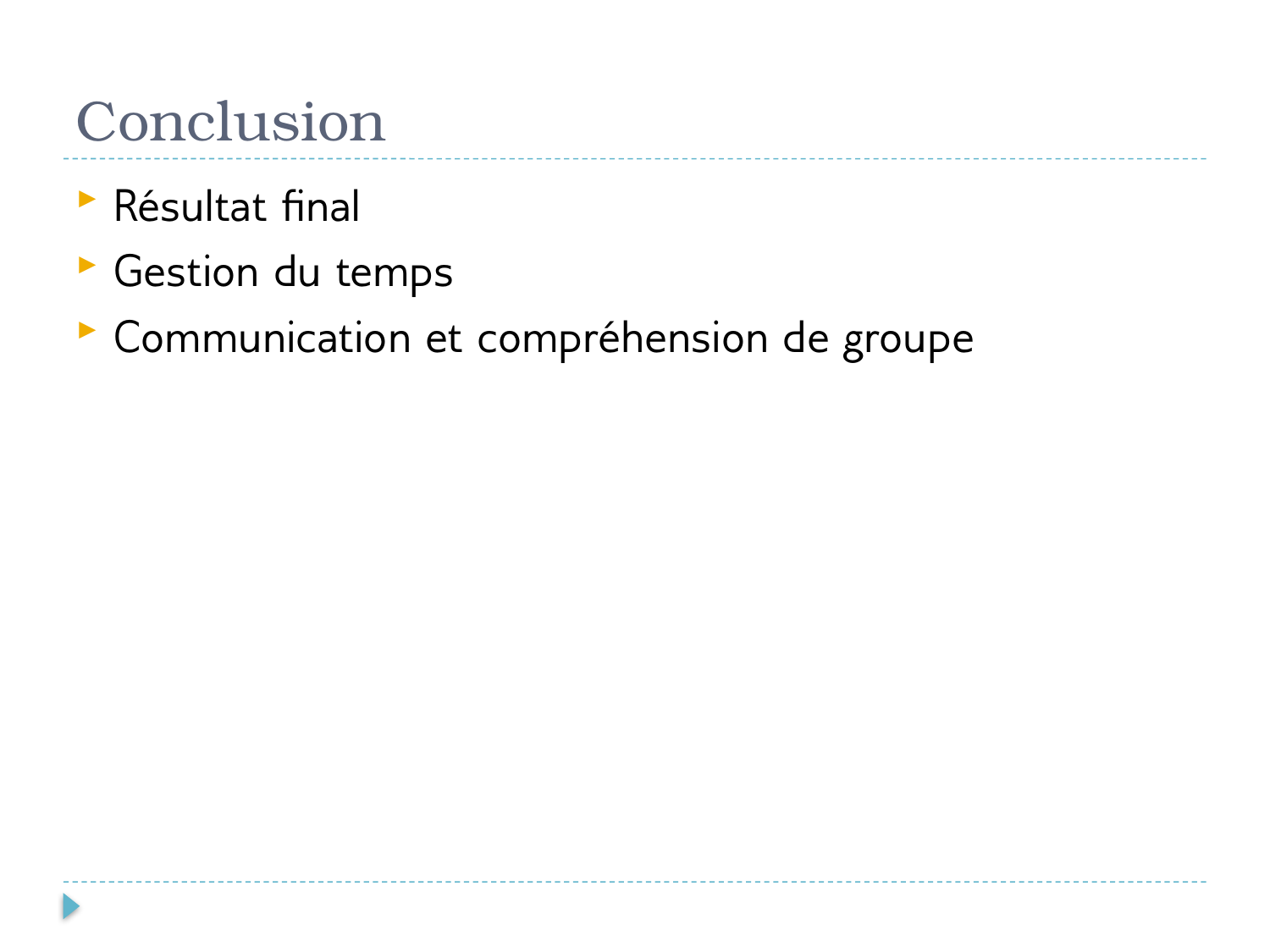

# Conclusion
Résultat final
Gestion du temps
Communication et compréhension de groupe